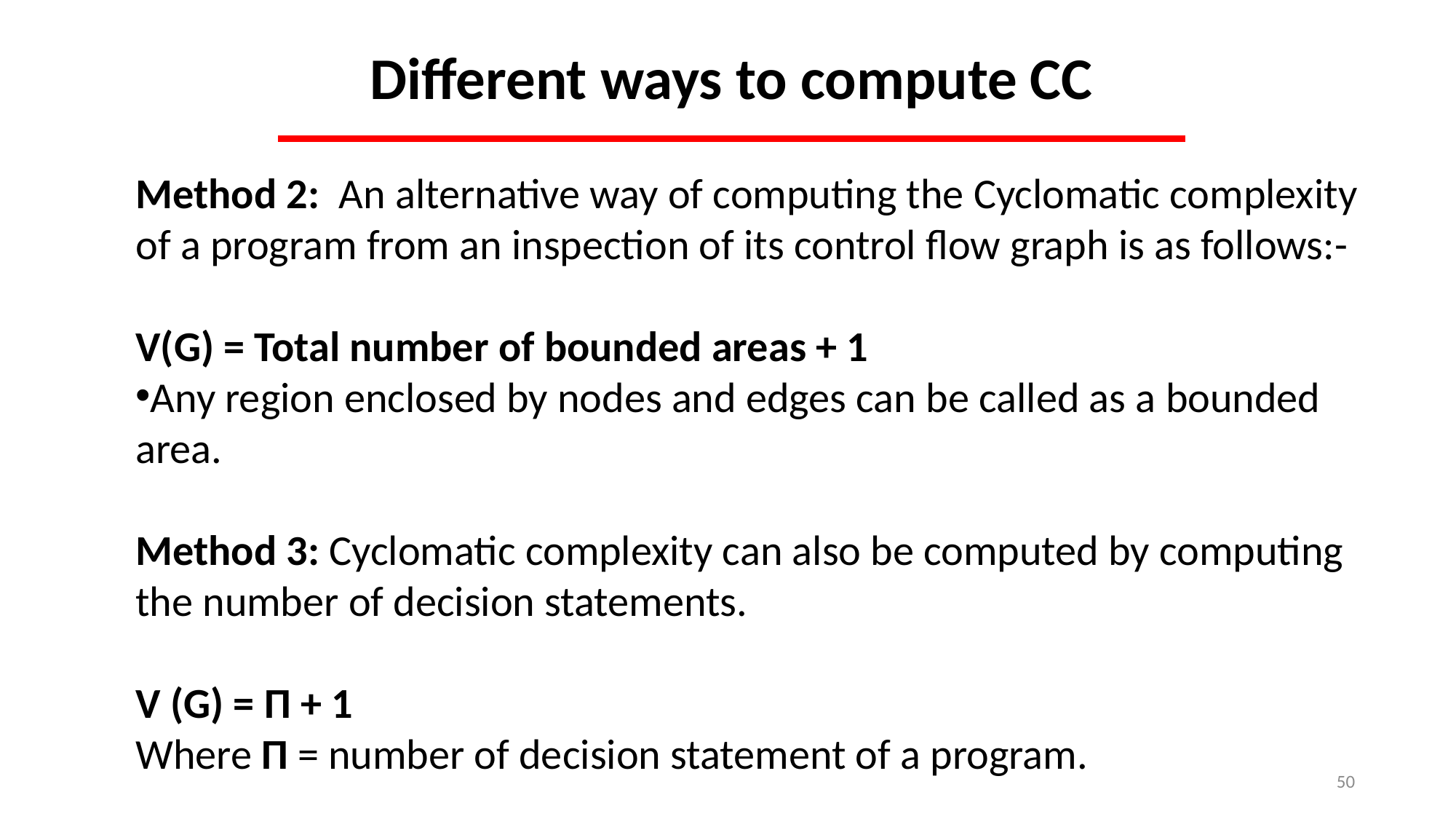

Different ways to compute CC

Method 2:  An alternative way of computing the Cyclomatic complexity of a program from an inspection of its control flow graph is as follows:-

V(G) = Total number of bounded areas + 1
Any region enclosed by nodes and edges can be called as a bounded area.

Method 3: Cyclomatic complexity can also be computed by computing the number of decision statements.

V (G) = Π + 1
Where Π = number of decision statement of a program.

50